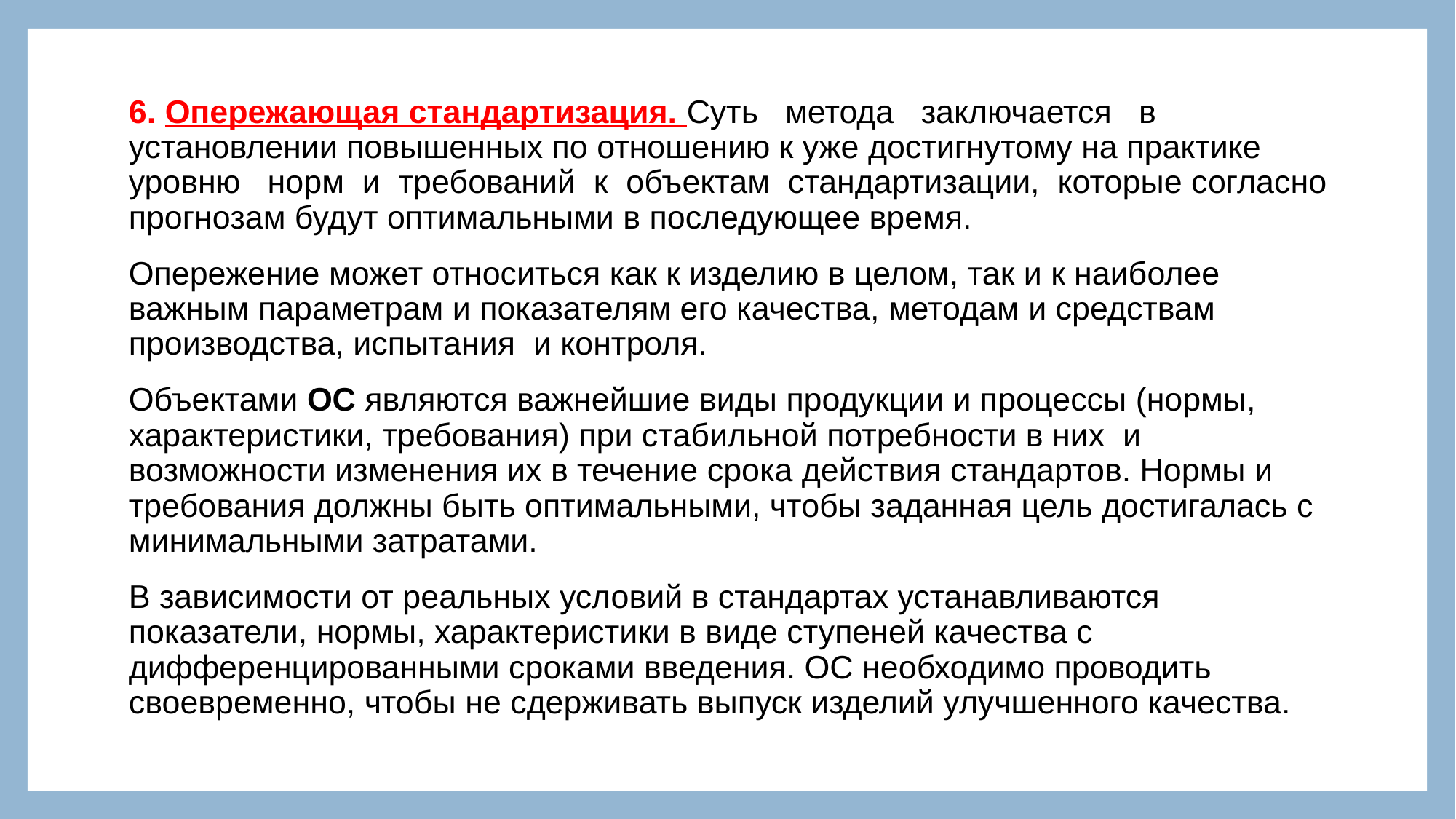

#
6. Опережающая стандартизация. Суть   метода   заключается   в установлении повышенных по отношению к уже достигнутому на практике уровню   норм  и  требований  к  объектам  стандартизации,  которые согласно прогнозам будут оптимальными в последующее время.
Опережение может относиться как к изделию в целом, так и к наиболее важным параметрам и показателям его качества, методам и средствам производства, испытания  и контроля.
Объектами ОС являются важнейшие виды продукции и процессы (нормы, характеристики, требования) при стабильной потребности в них  и  возможности изменения их в течение срока действия стандартов. Нормы и требования должны быть оптимальными, чтобы заданная цель достигалась с минимальными затратами.
В зависимости от реальных условий в стандартах устанавливаются показатели, нормы, характеристики в виде ступеней качества с дифференцированными сроками введения. ОС необходимо проводить своевременно, чтобы не сдерживать выпуск изделий улучшенного качества.